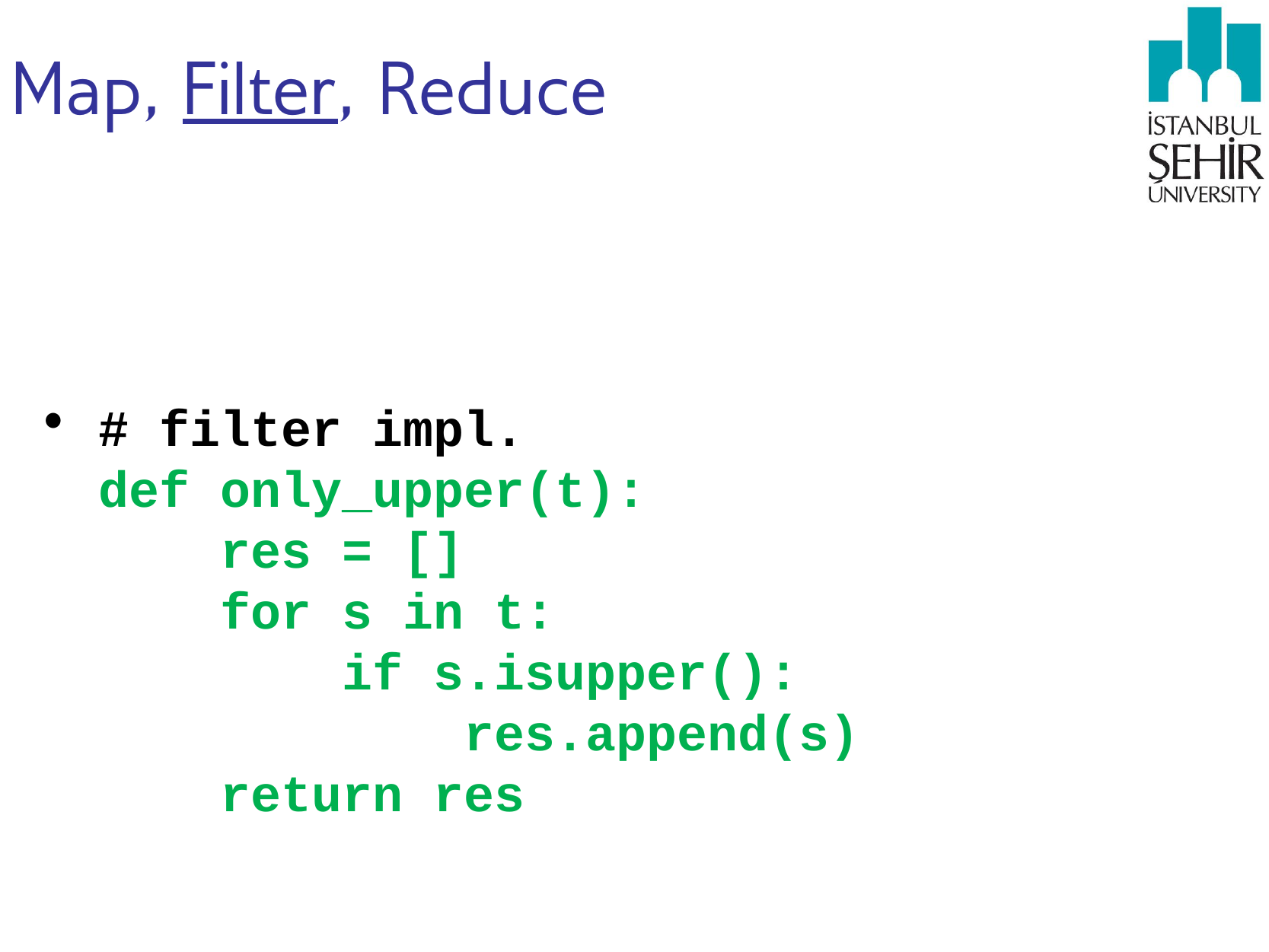

# Map, Filter, Reduce
# filter impl. def only_upper(t): res = [] for s in t: if s.isupper(): res.append(s) return res